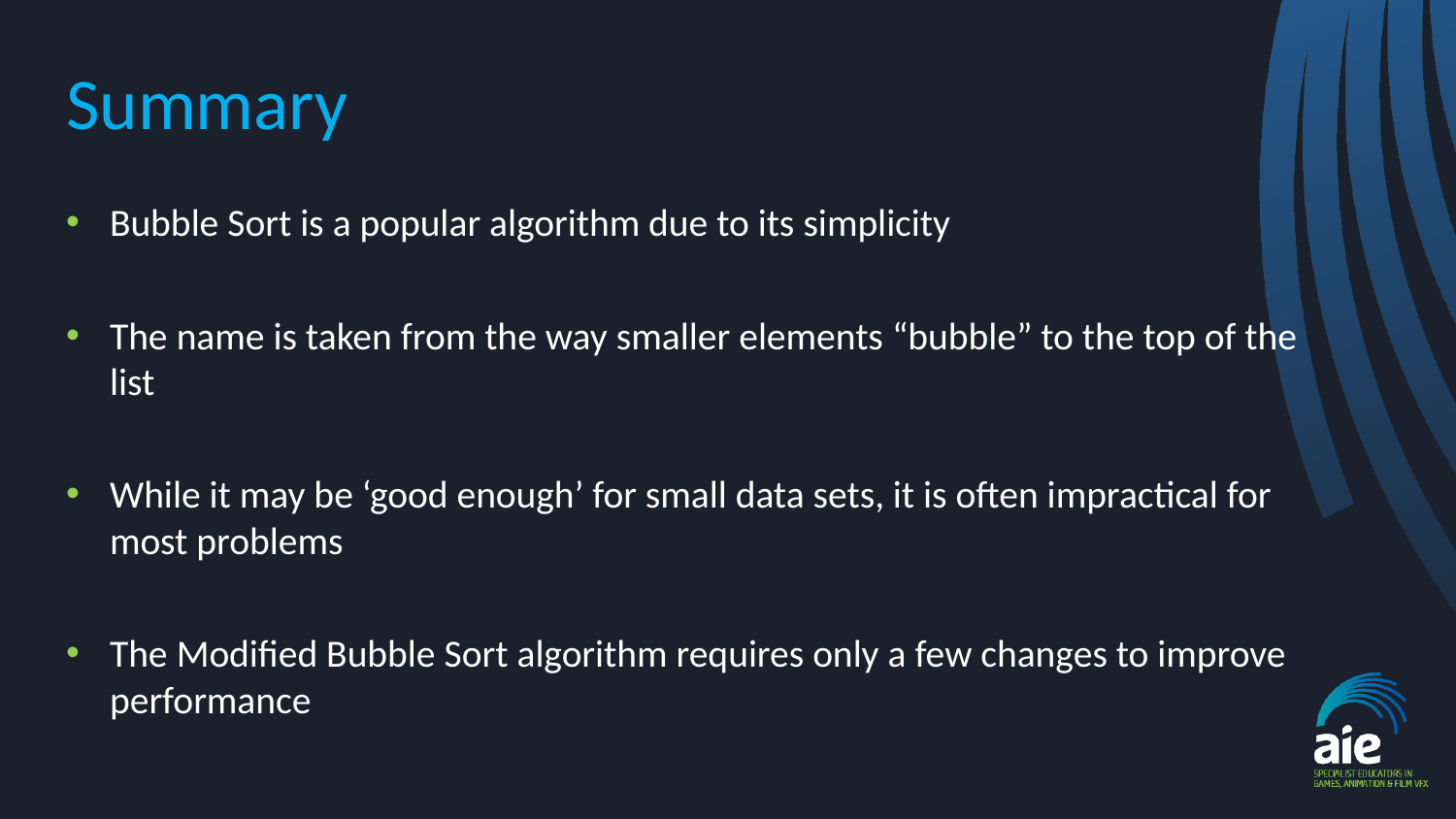

# Summary
Bubble Sort is a popular algorithm due to its simplicity

The name is taken from the way smaller elements “bubble” to the top of the list

While it may be ‘good enough’ for small data sets, it is often impractical for most problems

The Modified Bubble Sort algorithm requires only a few changes to improve performance